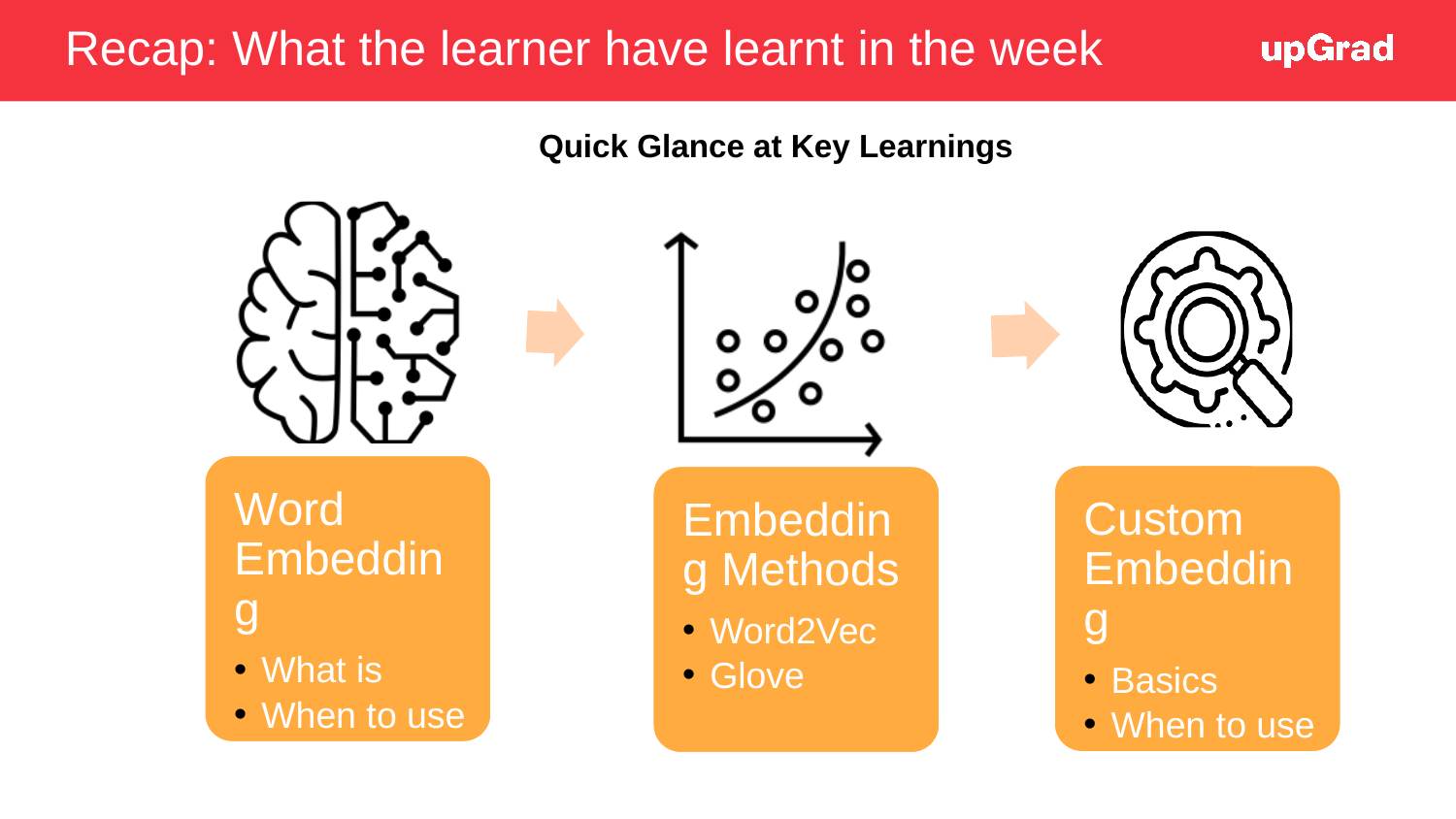

# Recap: What the learner have learnt in the week
Quick Glance at Key Learnings
Word Embedding
What is
When to use

Embedding Methods
Word2Vec
Glove

Custom Embedding
Basics
When to use